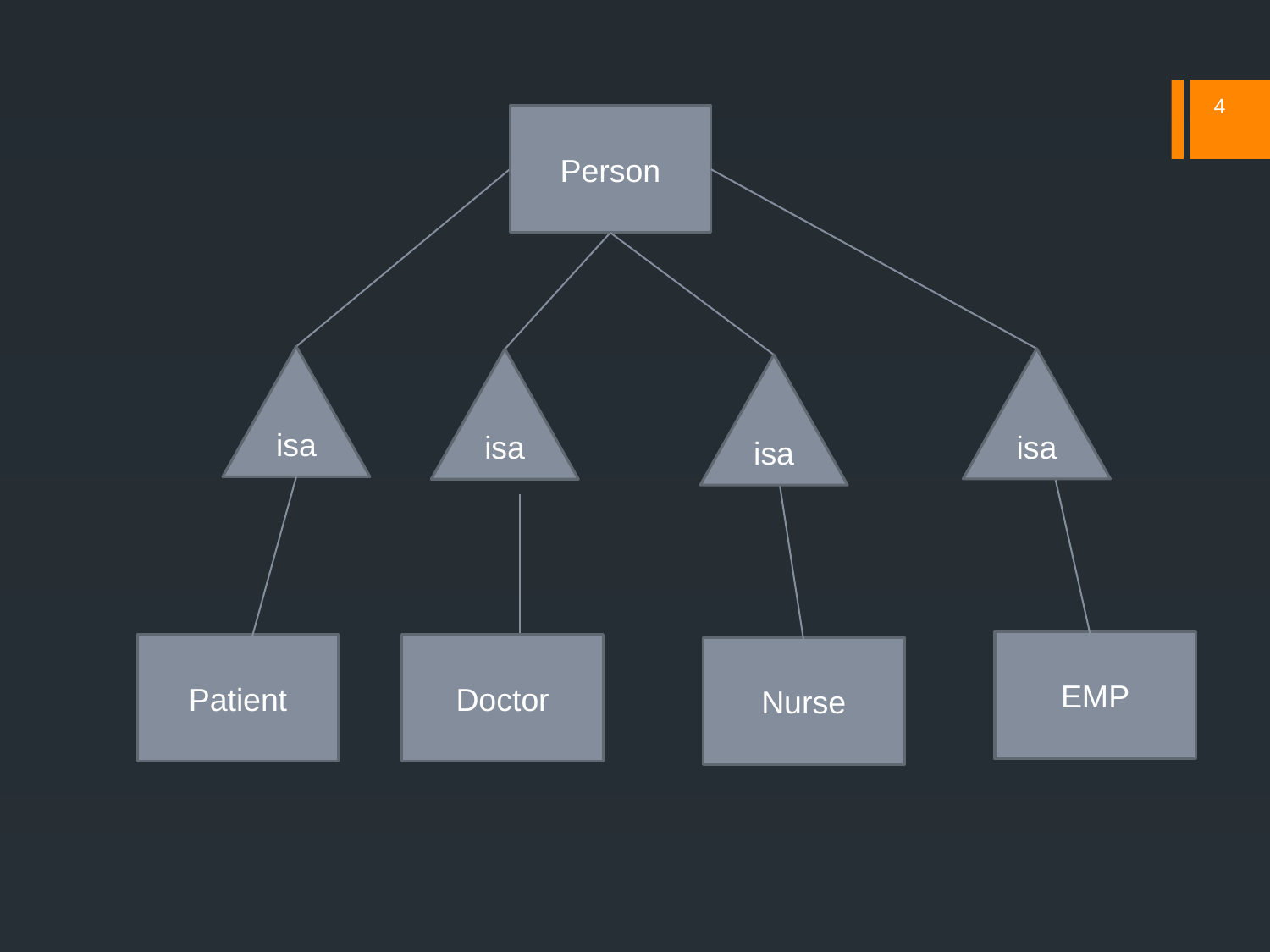

4
Person
isa
isa
isa
isa
EMP
Patient
Doctor
Nurse